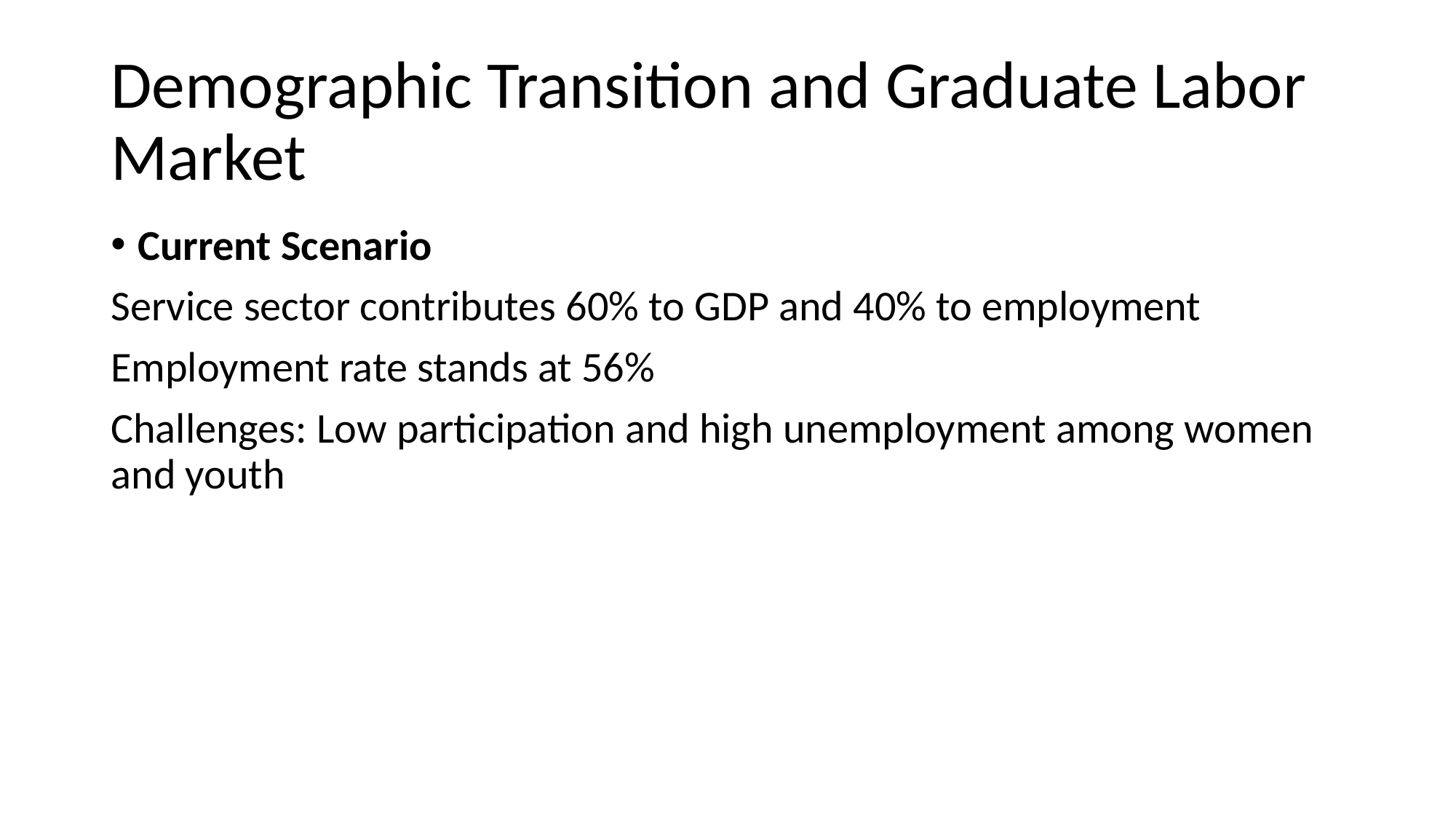

# Demographic Transition and Graduate Labor Market
Current Scenario
Service sector contributes 60% to GDP and 40% to employment
Employment rate stands at 56%
Challenges: Low participation and high unemployment among women and youth